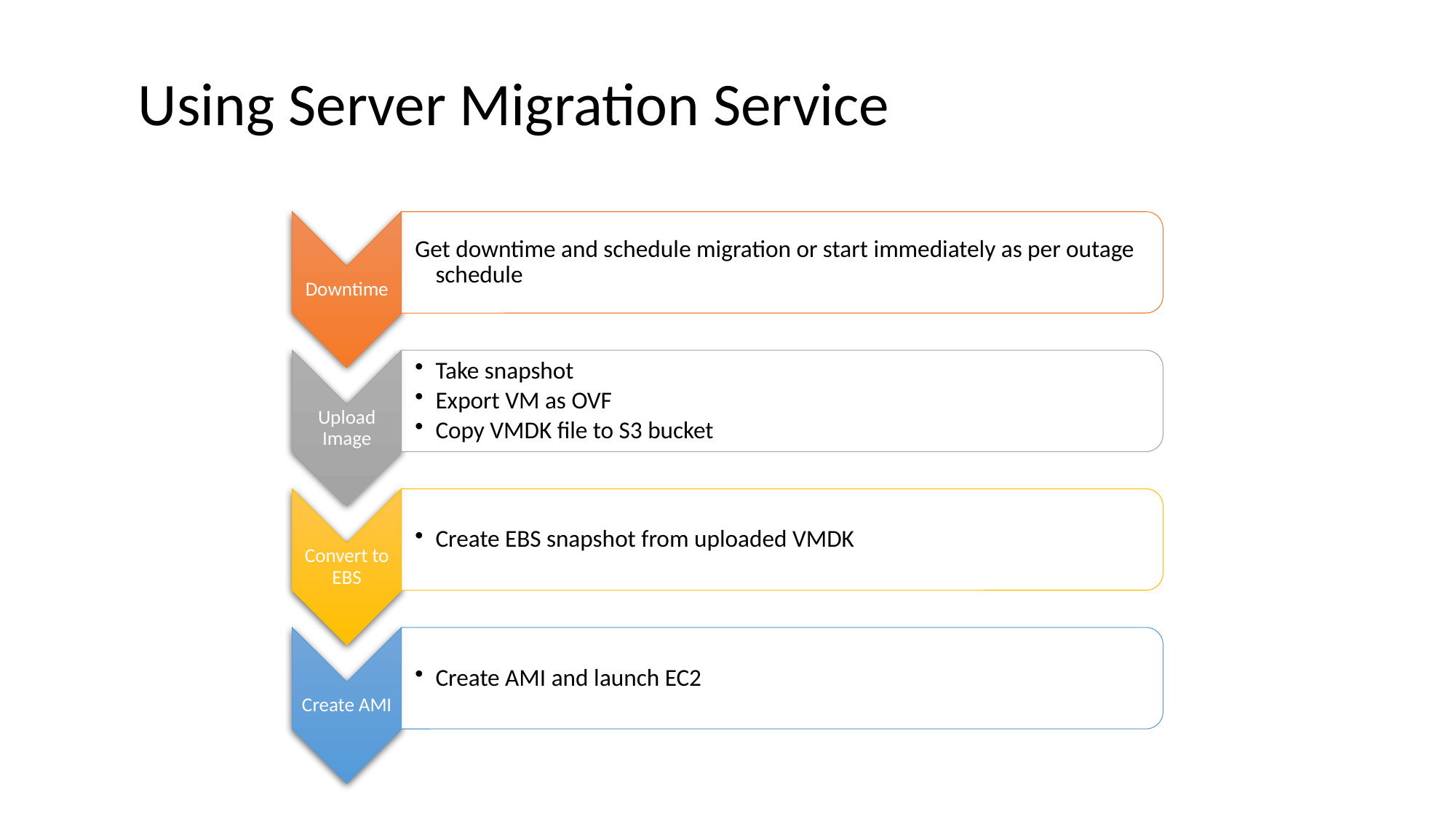

# Using Server Migration Service
Downtime
Get downtime and schedule migration or start immediately as per outage schedule
Upload Image
Take snapshot
Export VM as OVF
Copy VMDK file to S3 bucket
Convert to EBS
Create EBS snapshot from uploaded VMDK
Create AMI
Create AMI and launch EC2